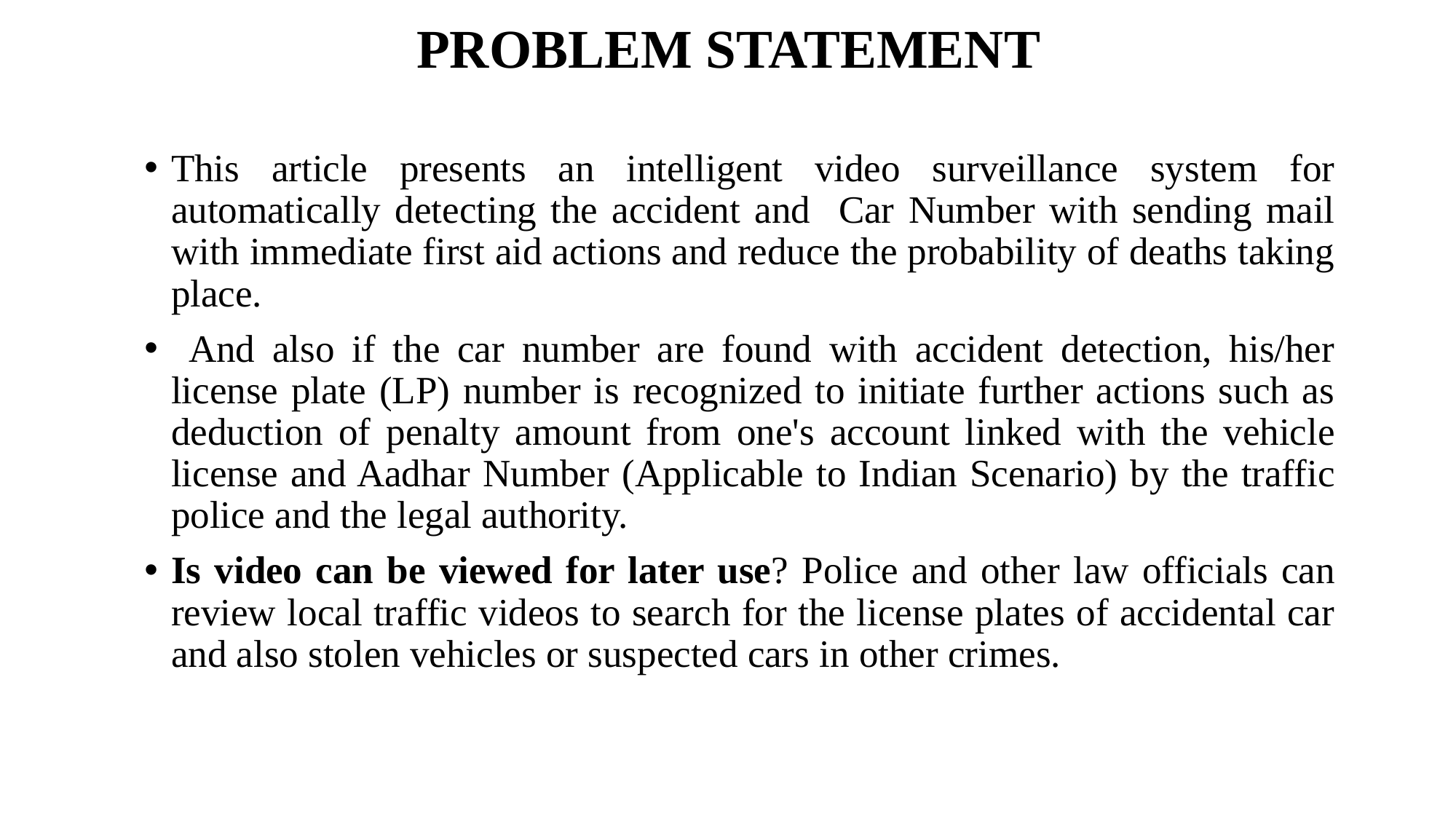

# PROBLEM STATEMENT
This article presents an intelligent video surveillance system for automatically detecting the accident and  Car Number with sending mail with immediate first aid actions and reduce the probability of deaths taking place.
 And also if the car number are found with accident detection, his/her license plate (LP) number is recognized to initiate further actions such as deduction of penalty amount from one's account linked with the vehicle license and Aadhar Number (Applicable to Indian Scenario) by the traffic police and the legal authority.
Is video can be viewed for later use? Police and other law officials can review local traffic videos to search for the license plates of accidental car and also stolen vehicles or suspected cars in other crimes.